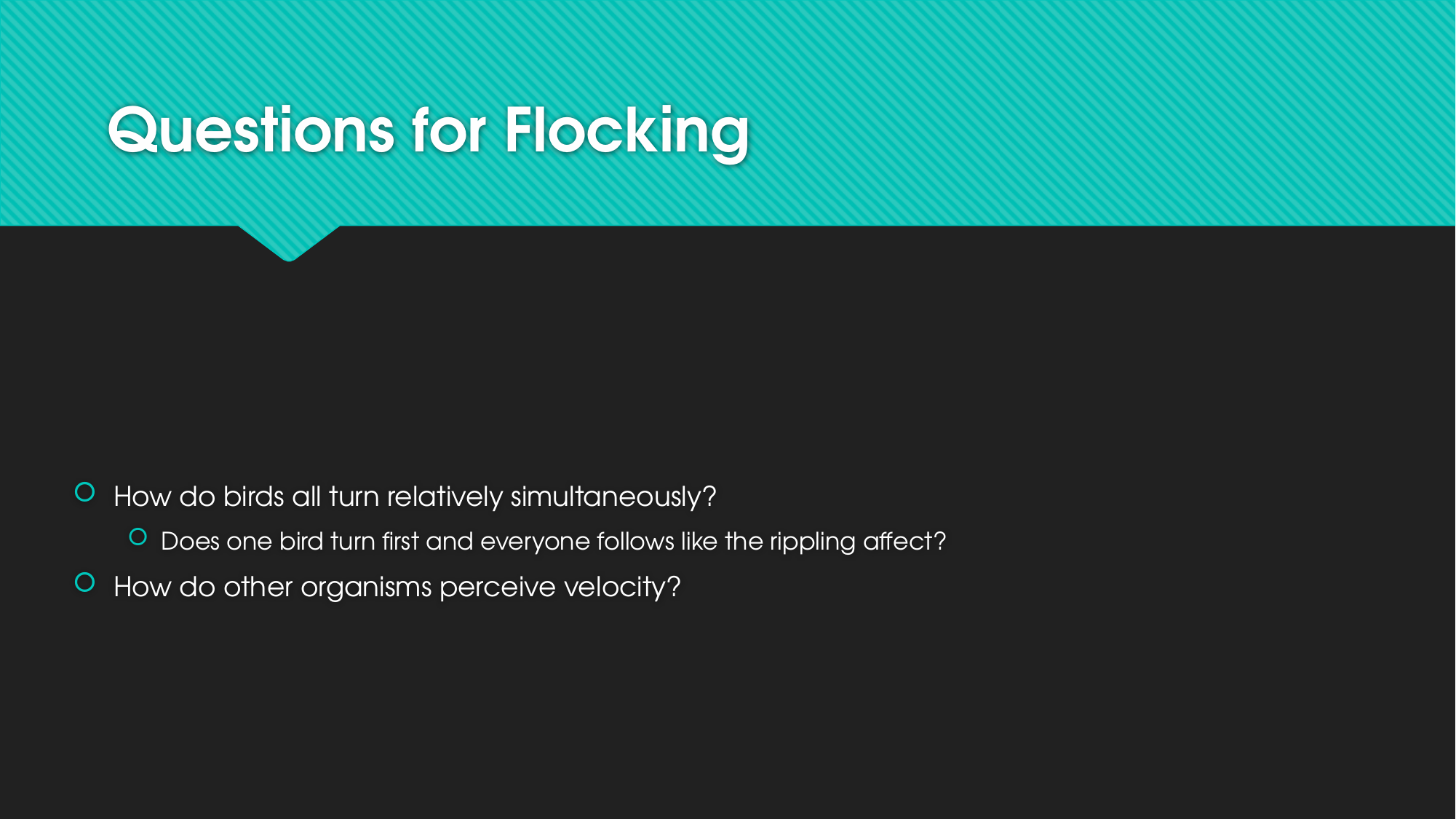

# Questions for Flocking
How do birds all turn relatively simultaneously?
Does one bird turn first and everyone follows like the rippling affect?
How do other organisms perceive velocity?